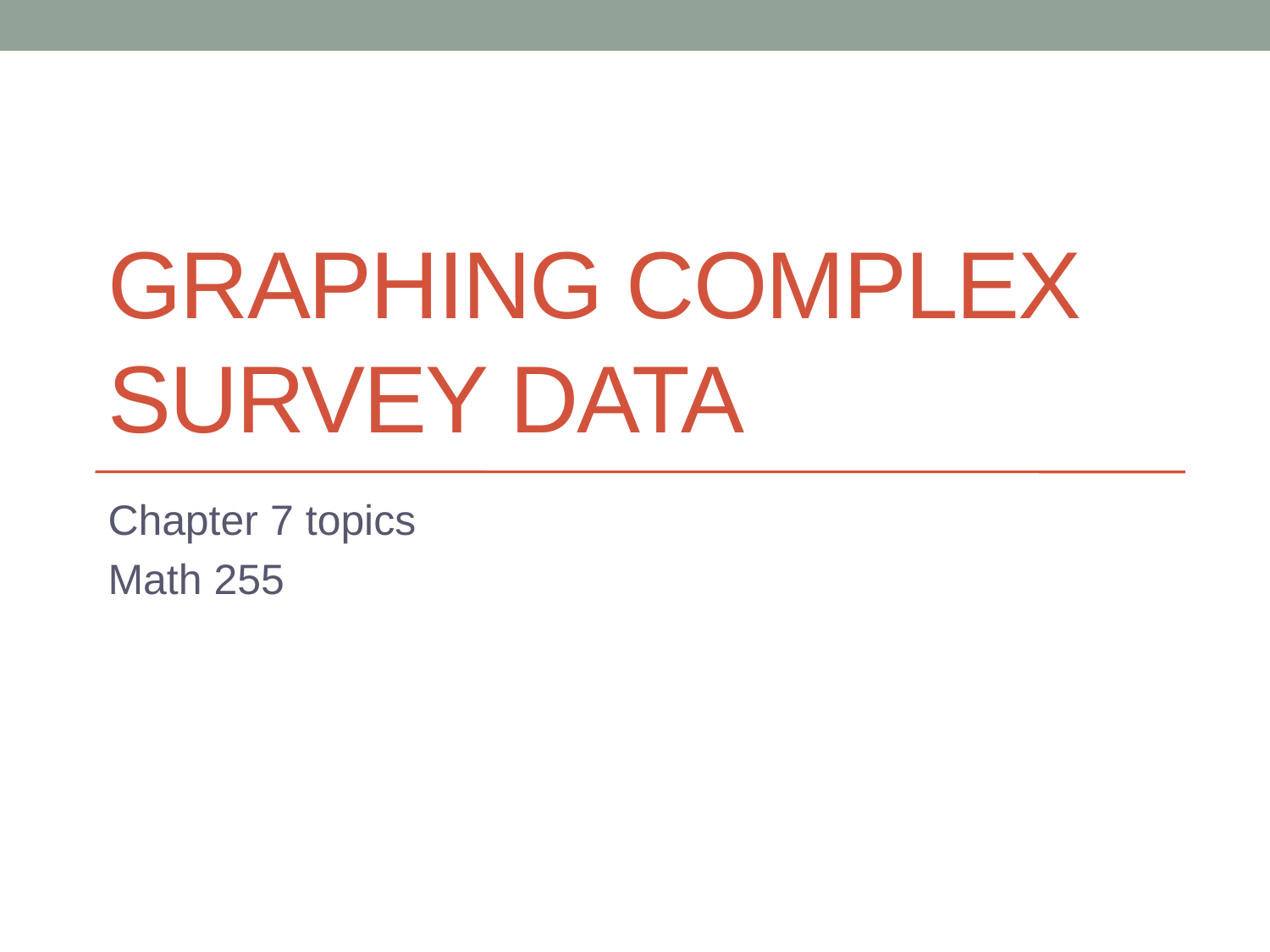

# Graphing Complex survey data
Chapter 7 topics
Math 255